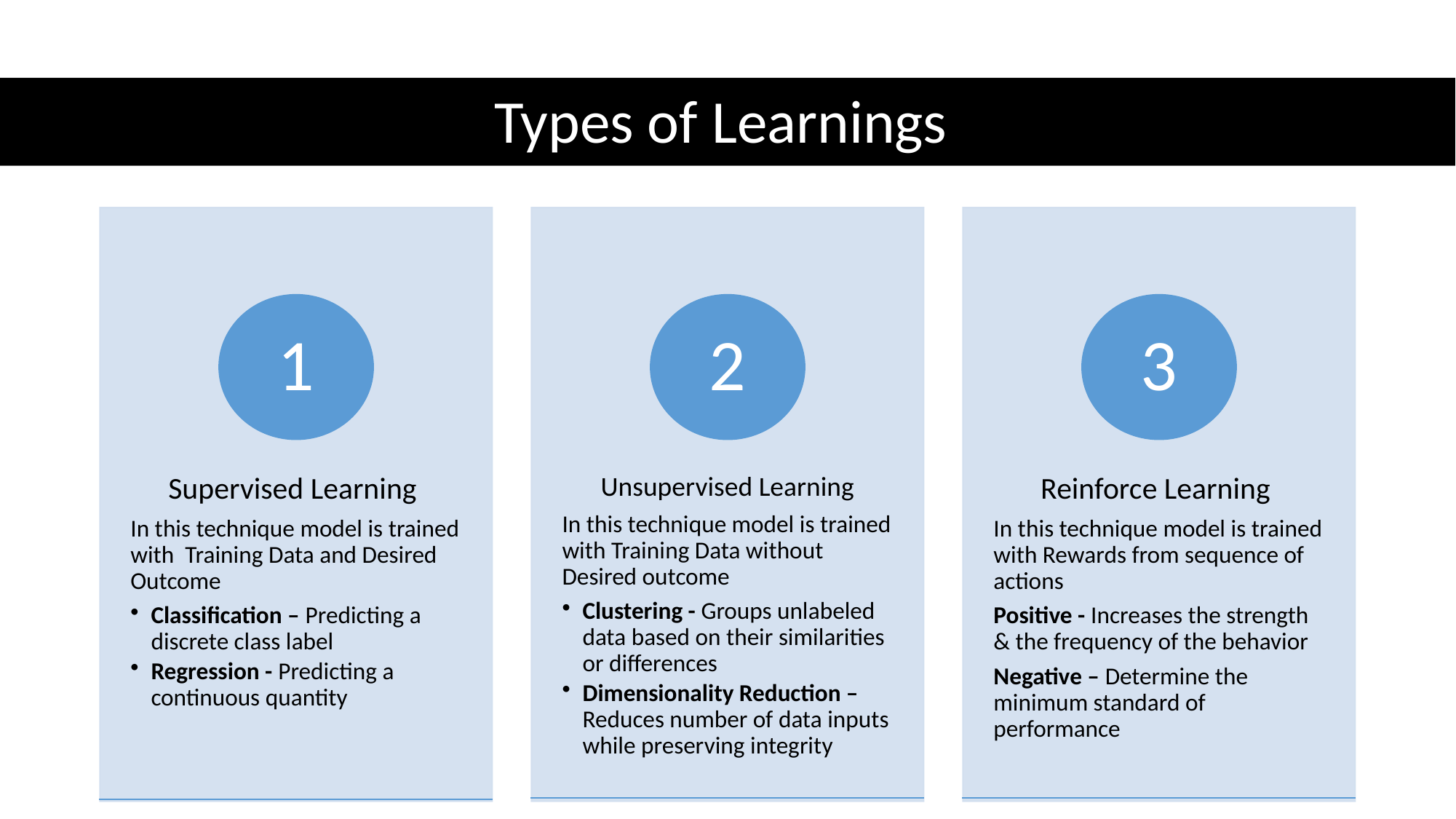

# Types of Learnings
Supervised Learning
In this technique model is trained with  Training Data and Desired Outcome
Classification – Predicting a discrete class label
Regression - Predicting a continuous quantity
1
Unsupervised Learning
In this technique model is trained with Training Data without Desired outcome
Clustering - Groups unlabeled data based on their similarities or differences
Dimensionality Reduction –Reduces number of data inputs while preserving integrity

2
Reinforce Learning
In this technique model is trained with Rewards from sequence of actions
Positive - Increases the strength & the frequency of the behavior
Negative – Determine the minimum standard of performance
3